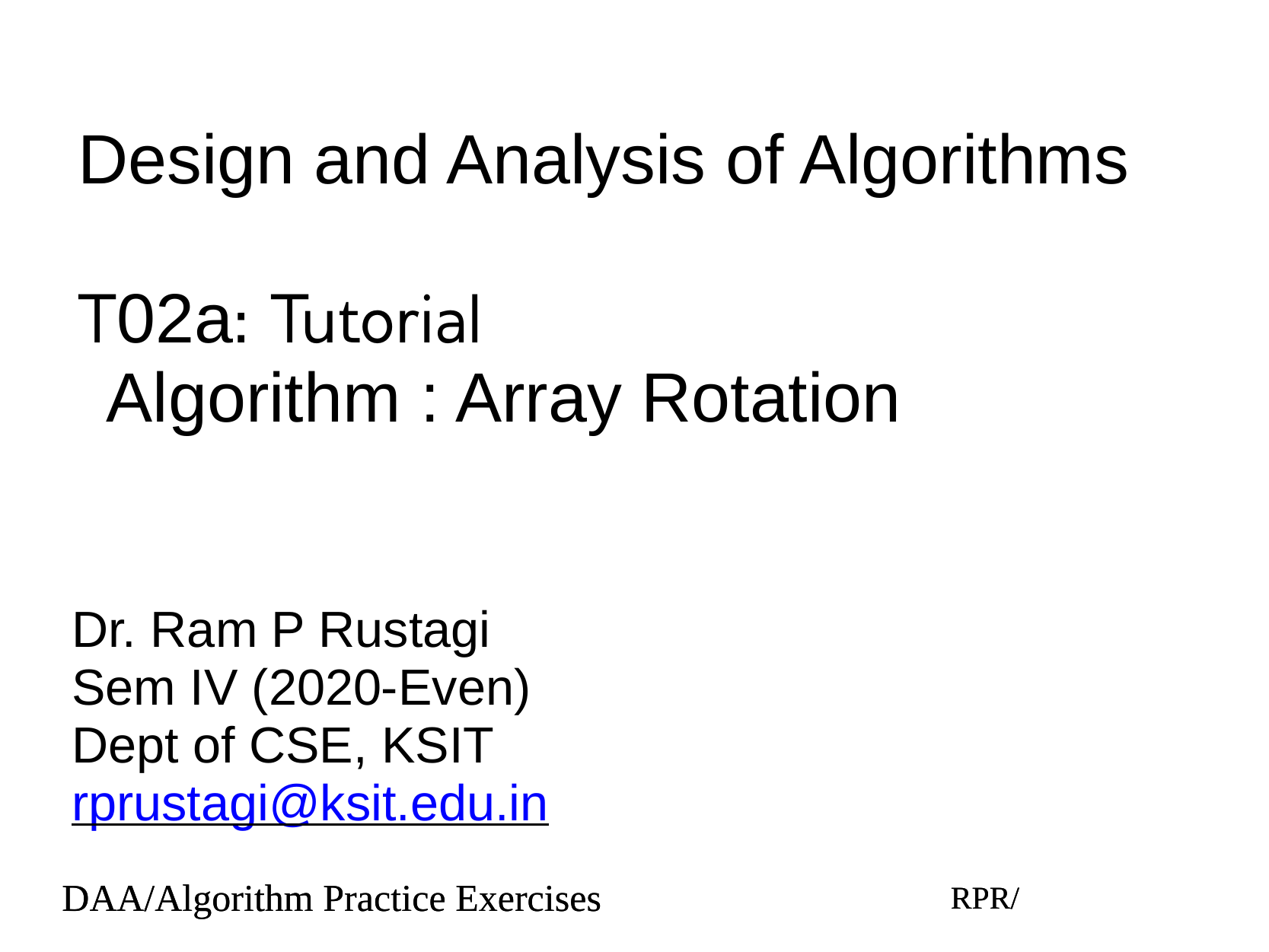

# Design and Analysis of Algorithms

T02a: Tutorial
Algorithm : Array Rotation

Dr. Ram P Rustagi
Sem IV (2020-Even)
Dept of CSE, KSIT
rprustagi@ksit.edu.in
DAA/Algorithm Practice Exercises
RPR/